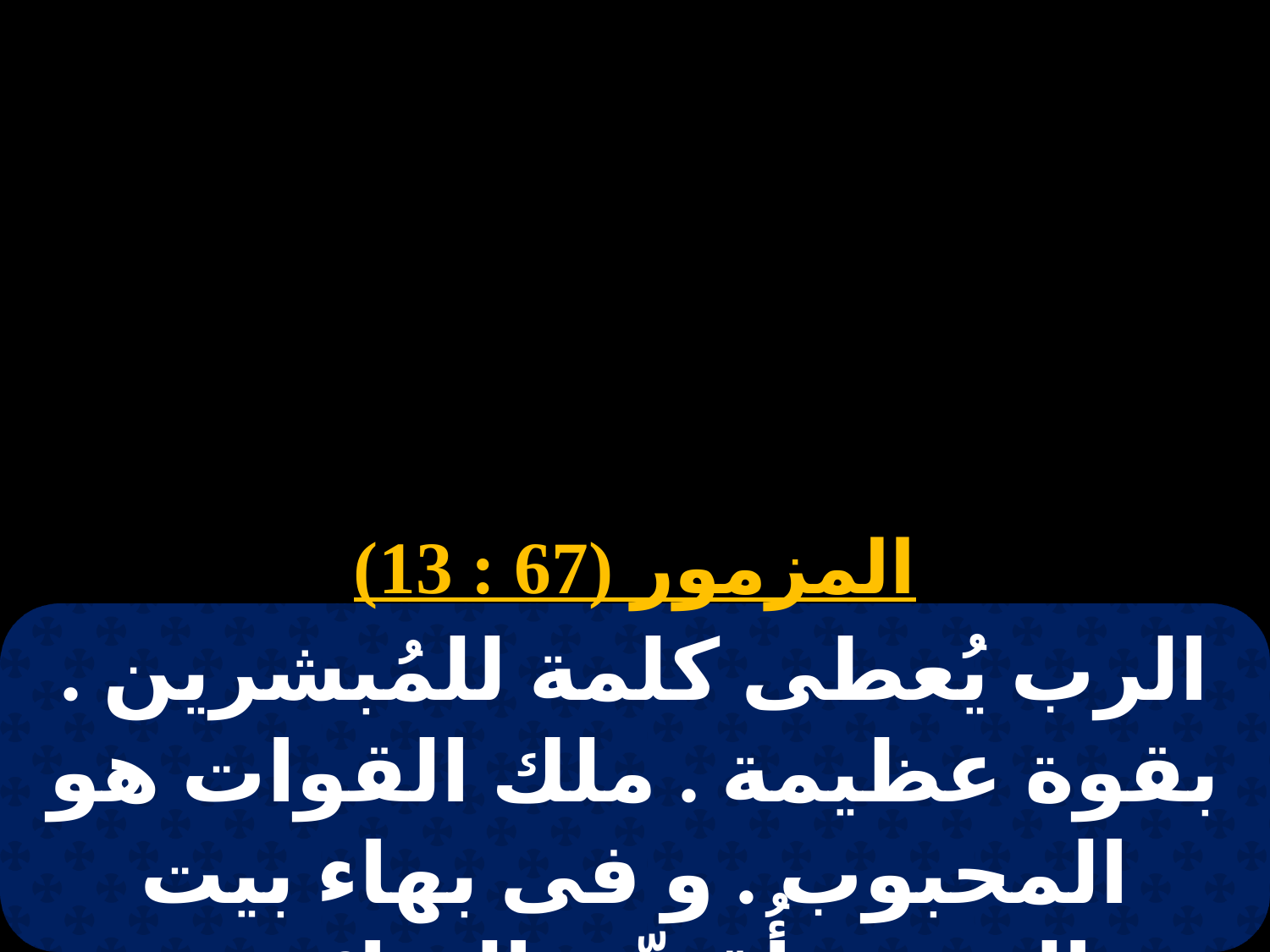

المزمور (67 : 13)
الرب يُعطى كلمة للمُبشرين . بقوة عظيمة . ملك القوات هو المحبوب . و فى بهاء بيت الحبيب أُقسِّم الغنائم .